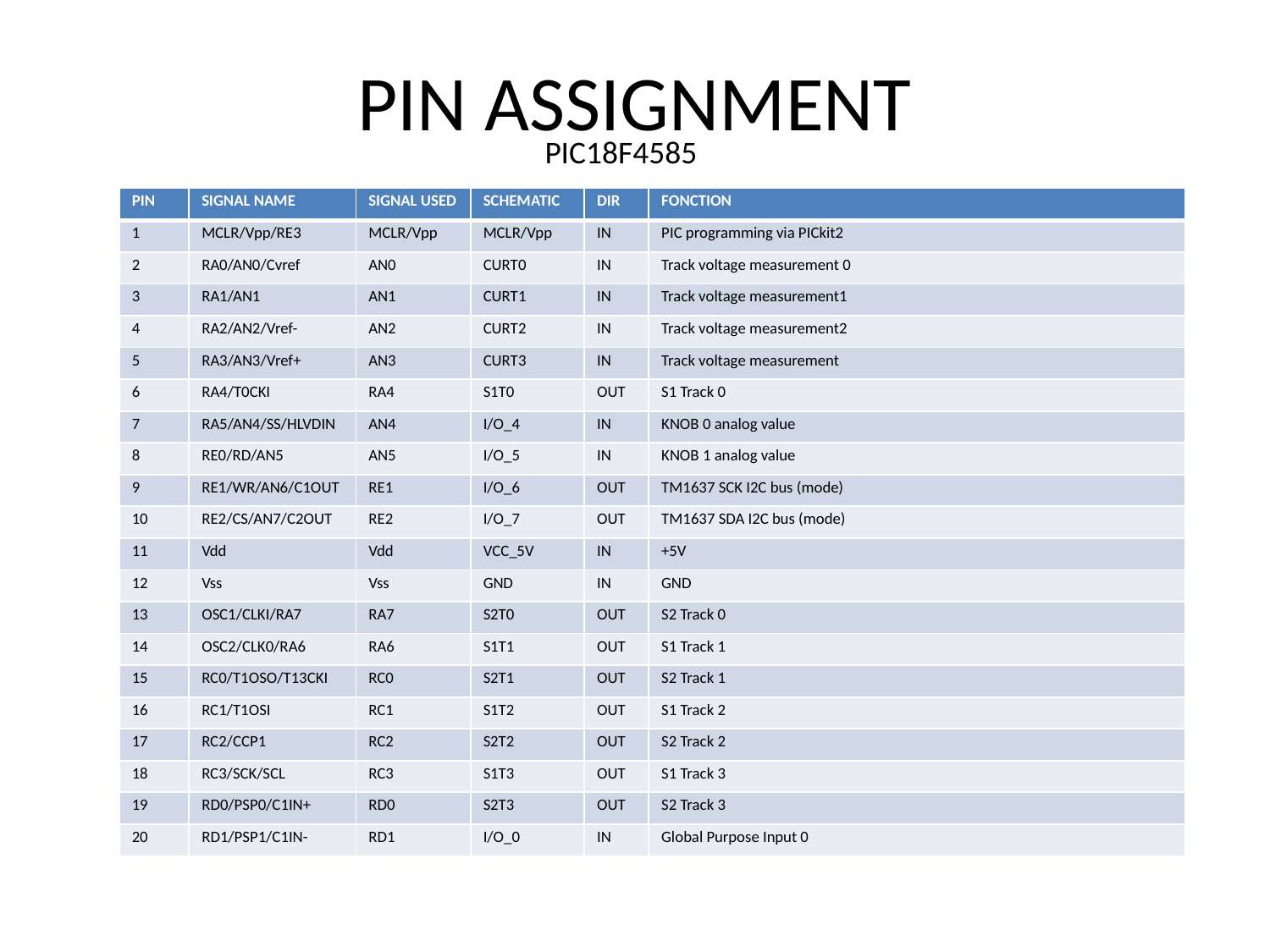

# PIN ASSIGNMENT
PIC18F4585
| PIN | SIGNAL NAME | SIGNAL USED | SCHEMATIC | DIR | FONCTION |
| --- | --- | --- | --- | --- | --- |
| 1 | MCLR/Vpp/RE3 | MCLR/Vpp | MCLR/Vpp | IN | PIC programming via PICkit2 |
| 2 | RA0/AN0/Cvref | AN0 | CURT0 | IN | Track voltage measurement 0 |
| 3 | RA1/AN1 | AN1 | CURT1 | IN | Track voltage measurement1 |
| 4 | RA2/AN2/Vref- | AN2 | CURT2 | IN | Track voltage measurement2 |
| 5 | RA3/AN3/Vref+ | AN3 | CURT3 | IN | Track voltage measurement |
| 6 | RA4/T0CKI | RA4 | S1T0 | OUT | S1 Track 0 |
| 7 | RA5/AN4/SS/HLVDIN | AN4 | I/O\_4 | IN | KNOB 0 analog value |
| 8 | RE0/RD/AN5 | AN5 | I/O\_5 | IN | KNOB 1 analog value |
| 9 | RE1/WR/AN6/C1OUT | RE1 | I/O\_6 | OUT | TM1637 SCK I2C bus (mode) |
| 10 | RE2/CS/AN7/C2OUT | RE2 | I/O\_7 | OUT | TM1637 SDA I2C bus (mode) |
| 11 | Vdd | Vdd | VCC\_5V | IN | +5V |
| 12 | Vss | Vss | GND | IN | GND |
| 13 | OSC1/CLKI/RA7 | RA7 | S2T0 | OUT | S2 Track 0 |
| 14 | OSC2/CLK0/RA6 | RA6 | S1T1 | OUT | S1 Track 1 |
| 15 | RC0/T1OSO/T13CKI | RC0 | S2T1 | OUT | S2 Track 1 |
| 16 | RC1/T1OSI | RC1 | S1T2 | OUT | S1 Track 2 |
| 17 | RC2/CCP1 | RC2 | S2T2 | OUT | S2 Track 2 |
| 18 | RC3/SCK/SCL | RC3 | S1T3 | OUT | S1 Track 3 |
| 19 | RD0/PSP0/C1IN+ | RD0 | S2T3 | OUT | S2 Track 3 |
| 20 | RD1/PSP1/C1IN- | RD1 | I/O\_0 | IN | Global Purpose Input 0 |